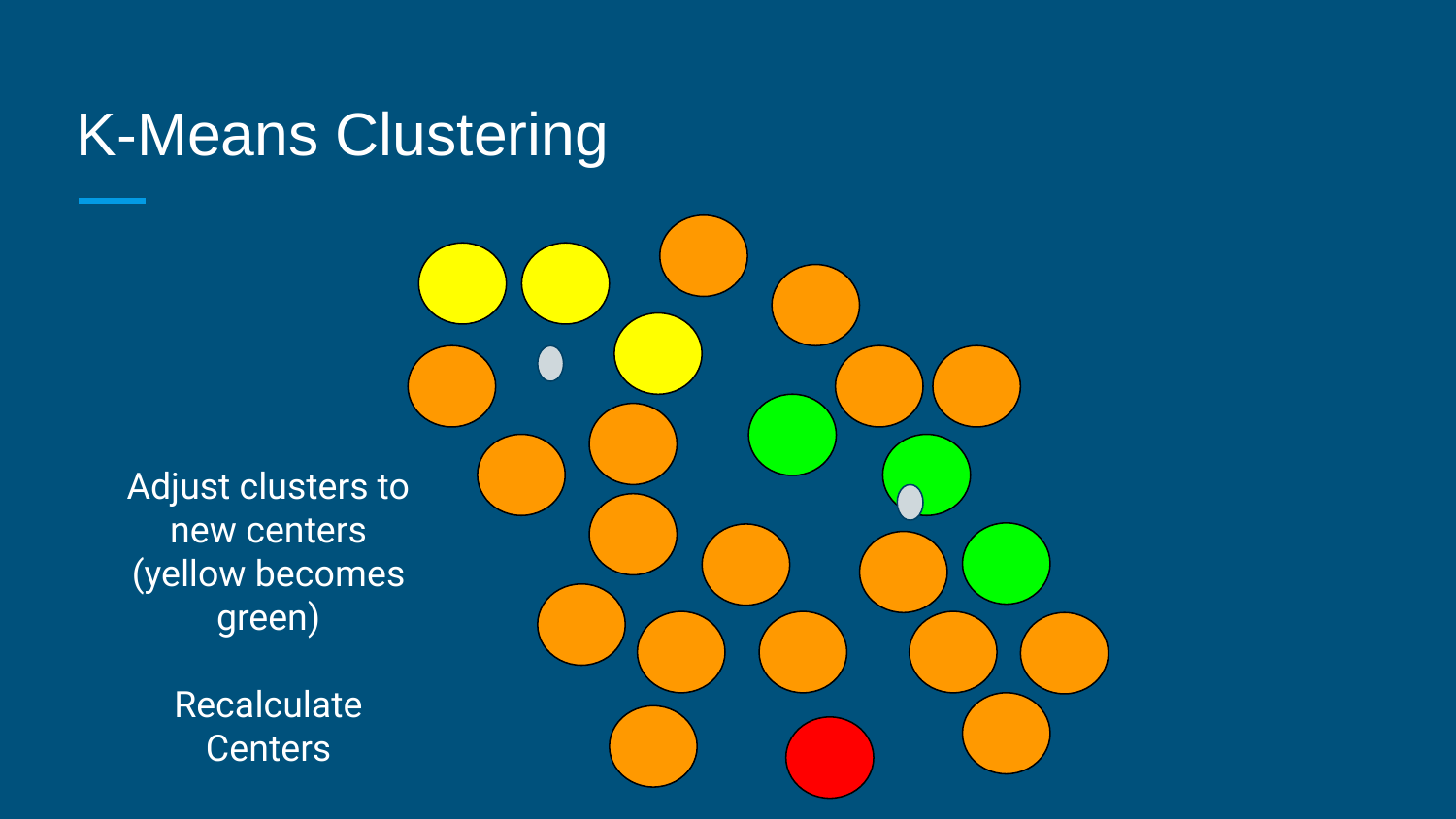

# K-Means Clustering

Adjust clusters to new centers (yellow becomes green)

Recalculate Centers